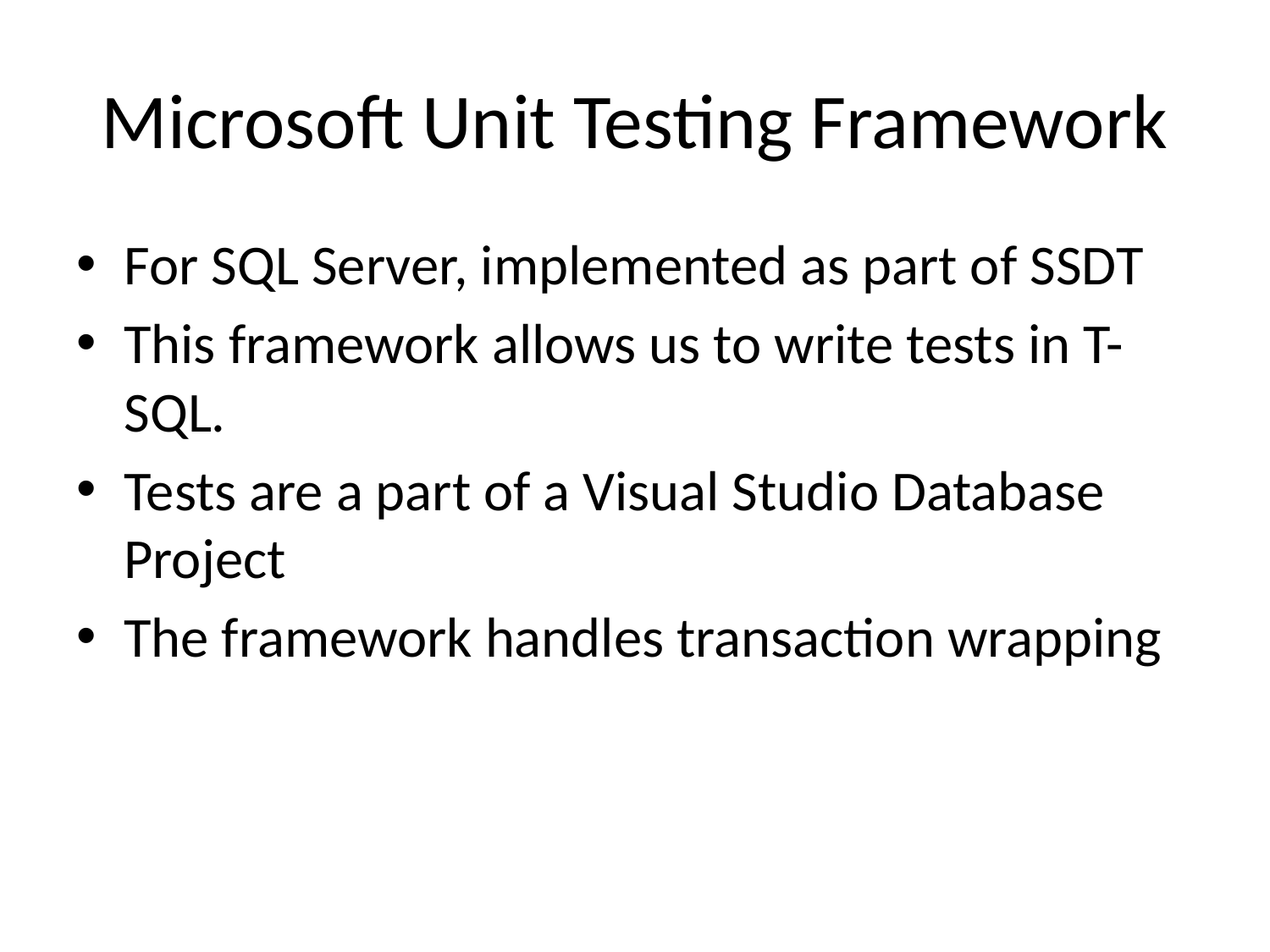

# Microsoft Unit Testing Framework
For SQL Server, implemented as part of SSDT
This framework allows us to write tests in T-SQL.
Tests are a part of a Visual Studio Database Project
The framework handles transaction wrapping